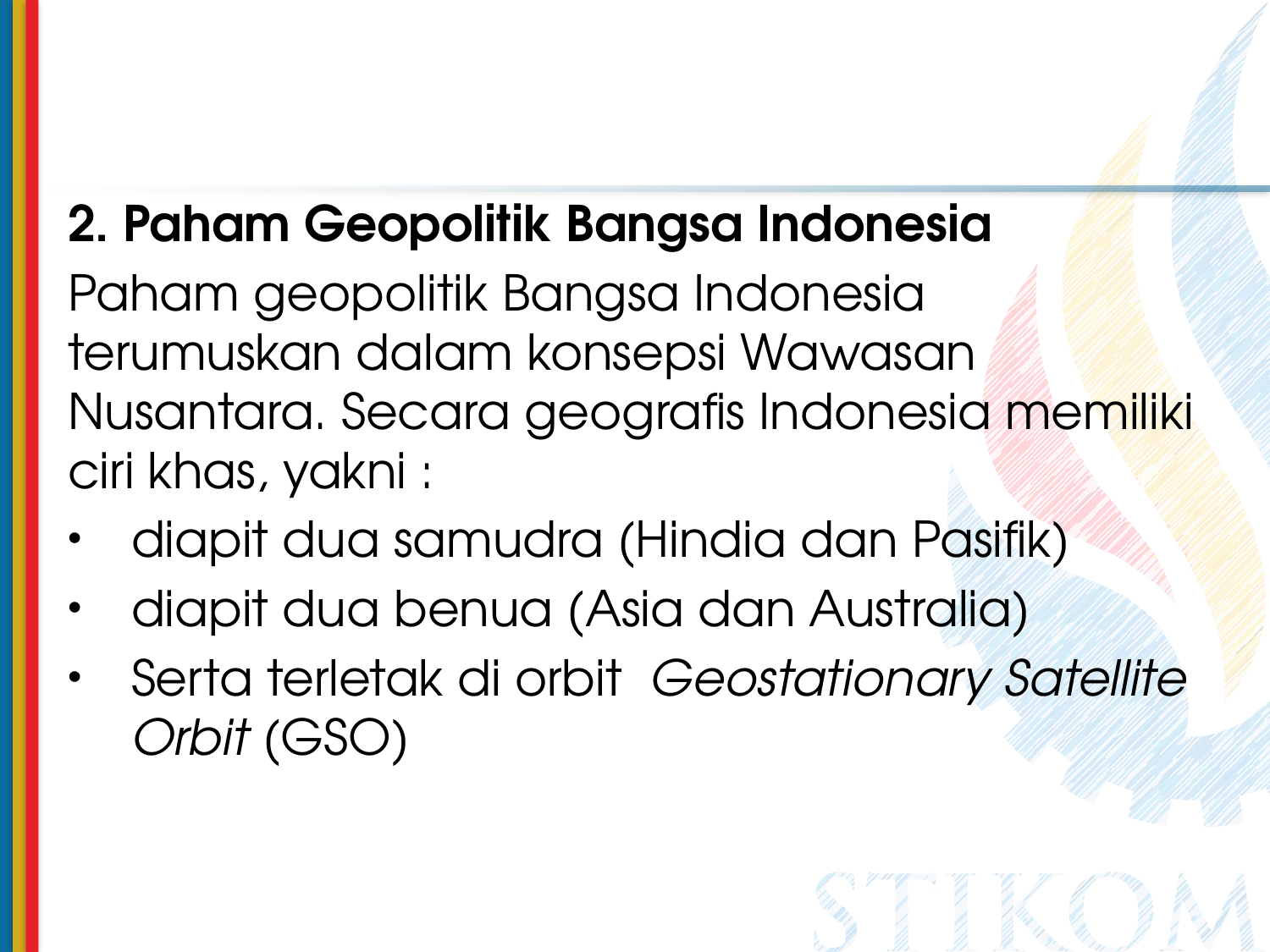

2. Paham Geopolitik Bangsa Indonesia
Paham geopolitik Bangsa Indonesia terumuskan dalam konsepsi Wawasan Nusantara. Secara geografis Indonesia memiliki ciri khas, yakni :
diapit dua samudra (Hindia dan Pasifik)
diapit dua benua (Asia dan Australia)
Serta terletak di orbit  Geostationary Satellite Orbit (GSO)